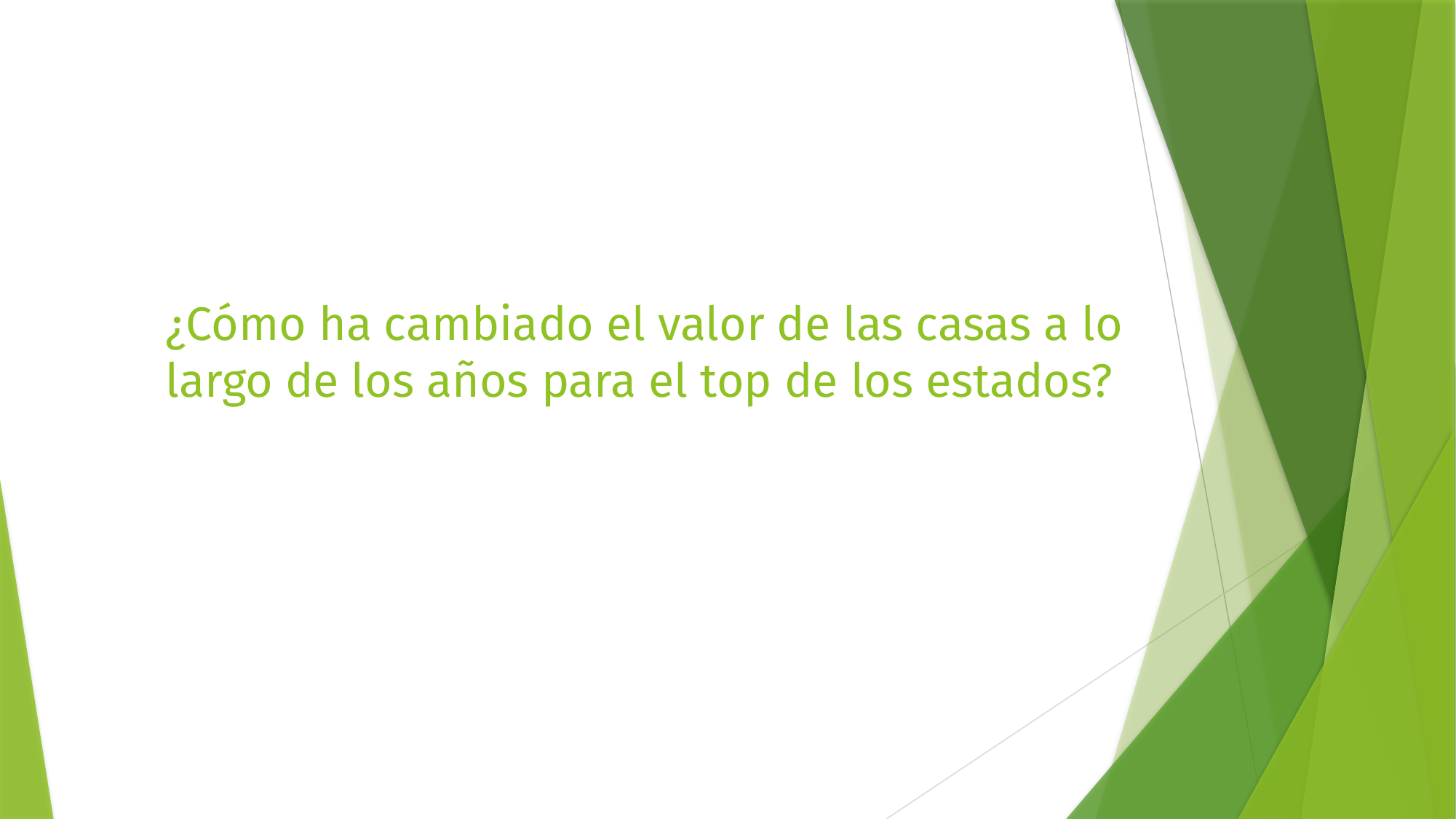

# ¿Cómo ha cambiado el valor de las casas a lo largo de los años para el top de los estados?